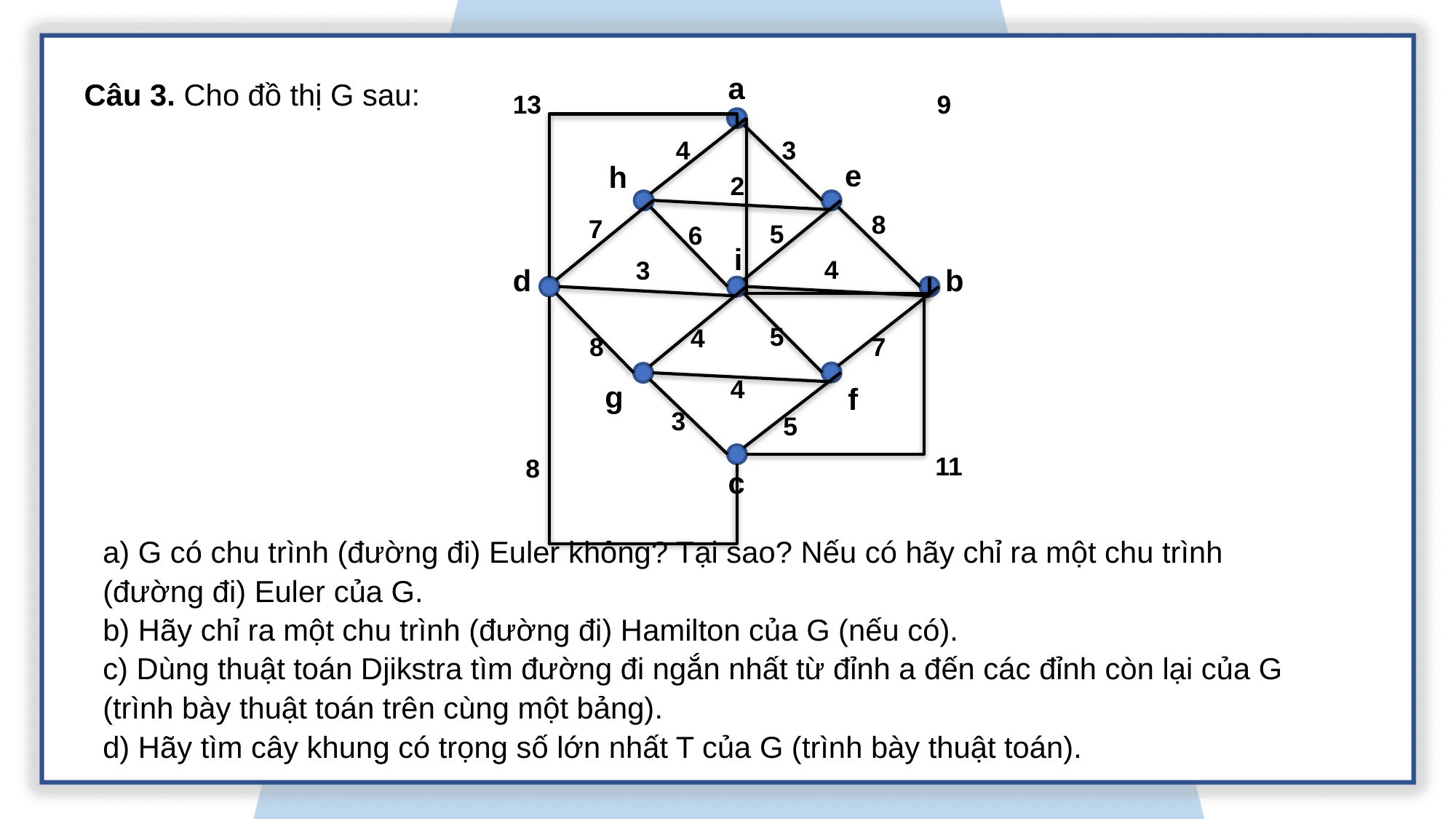

a
Câu 3. Cho đồ thị G sau:
9
13

4
3
e
h
2

8
7
5
6
i
4
3
d
b

5
4
8
7

4
g
f
3
5

11
8
c
a) G có chu trình (đường đi) Euler không? Tại sao? Nếu có hãy chỉ ra một chu trình (đường đi) Euler của G.
b) Hãy chỉ ra một chu trình (đường đi) Hamilton của G (nếu có).
c) Dùng thuật toán Djikstra tìm đường đi ngắn nhất từ đỉnh a đến các đỉnh còn lại của G (trình bày thuật toán trên cùng một bảng).
d) Hãy tìm cây khung có trọng số lớn nhất T của G (trình bày thuật toán).